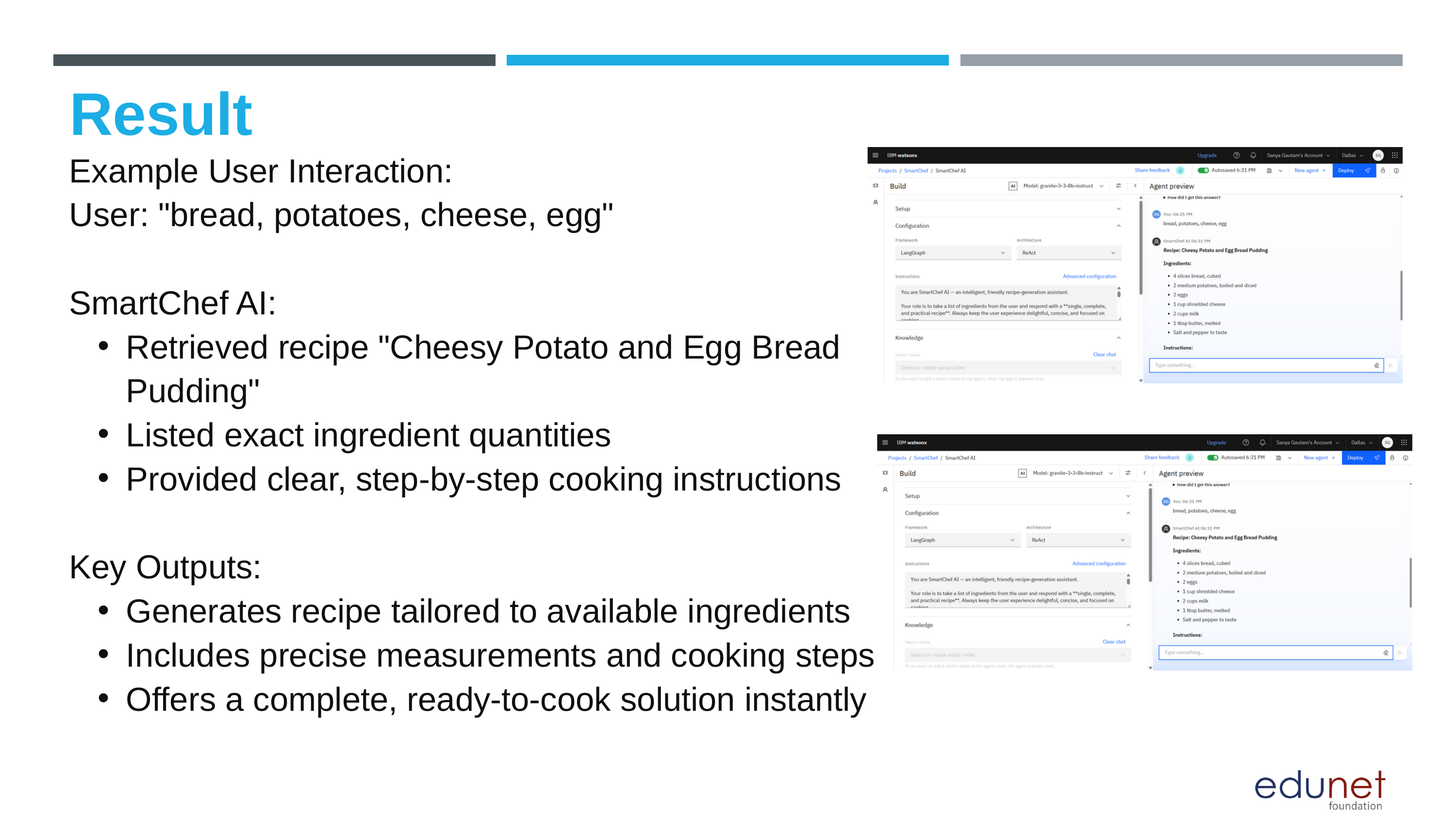

Result

Example User Interaction:
User: "bread, potatoes, cheese, egg"

SmartChef AI:
Retrieved recipe "Cheesy Potato and Egg Bread Pudding"
Listed exact ingredient quantities
Provided clear, step-by-step cooking instructions

Key Outputs:
Generates recipe tailored to available ingredients
Includes precise measurements and cooking steps
Offers a complete, ready-to-cook solution instantly